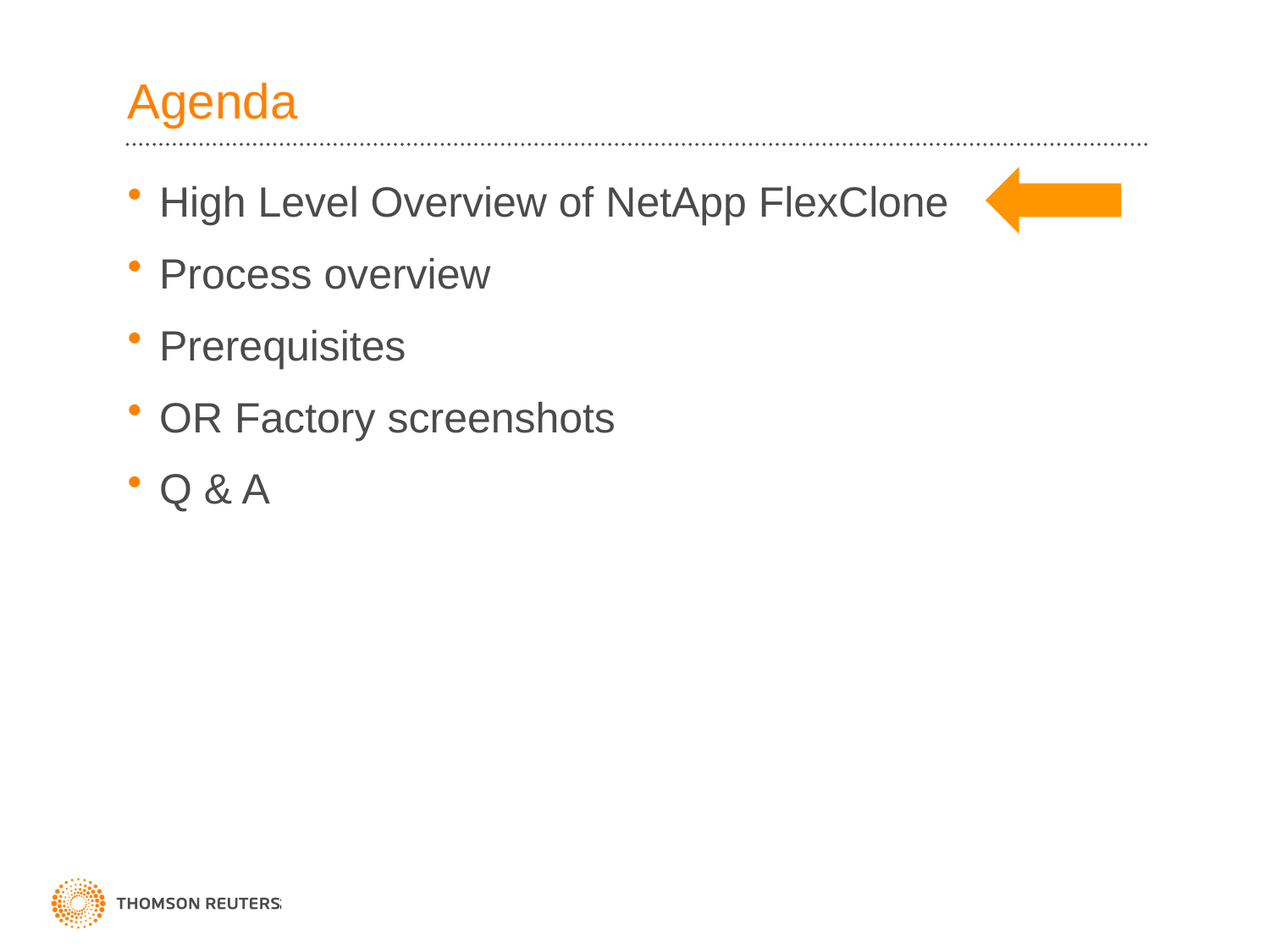

# Agenda

High Level Overview of NetApp FlexClone
Process overview
Prerequisites
OR Factory screenshots
Q & A